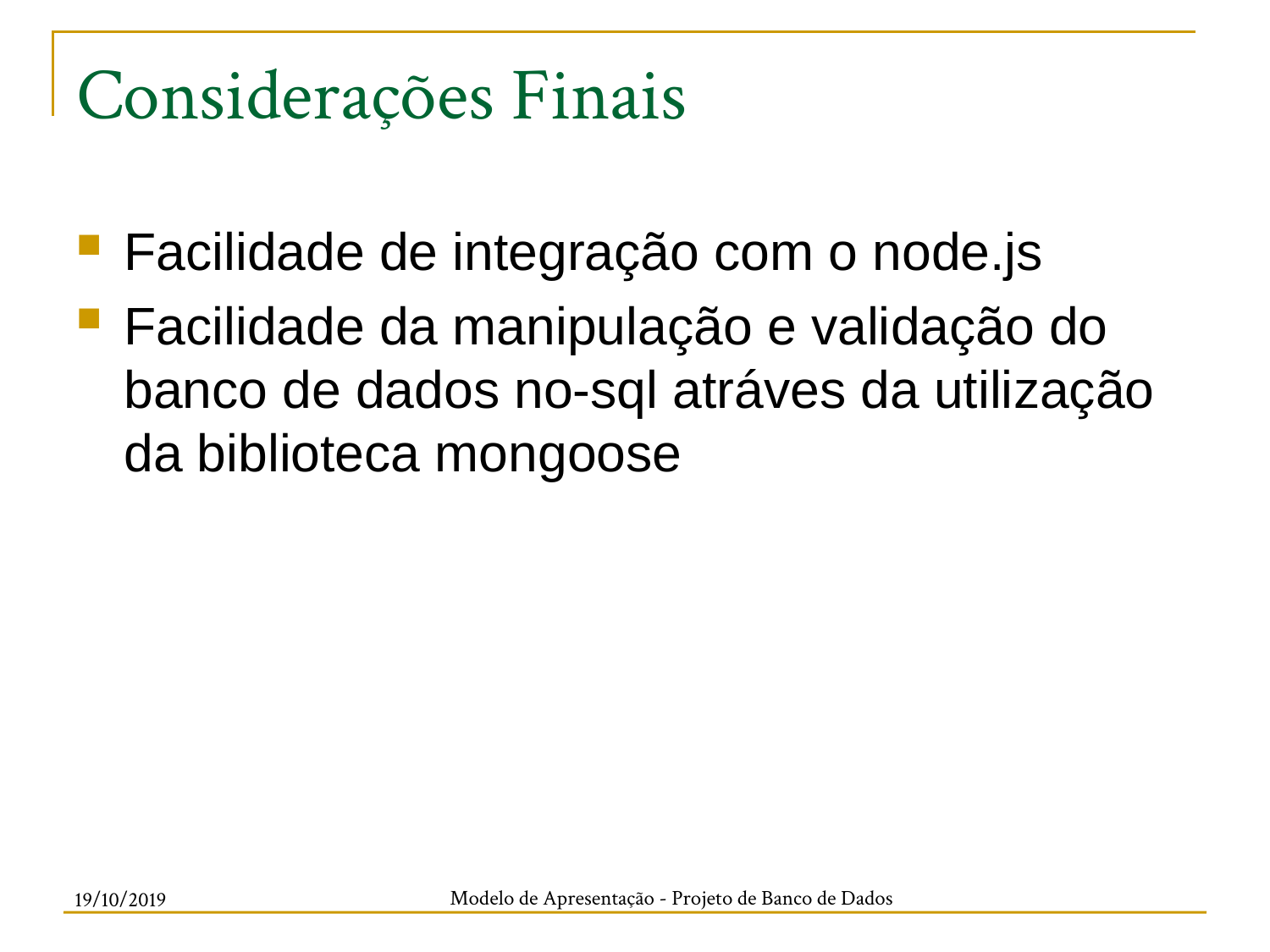

# Considerações Finais
Facilidade de integração com o node.js
Facilidade da manipulação e validação do banco de dados no-sql atráves da utilização da biblioteca mongoose

Modelo de Apresentação - Projeto de Banco de Dados
19/10/2019
26